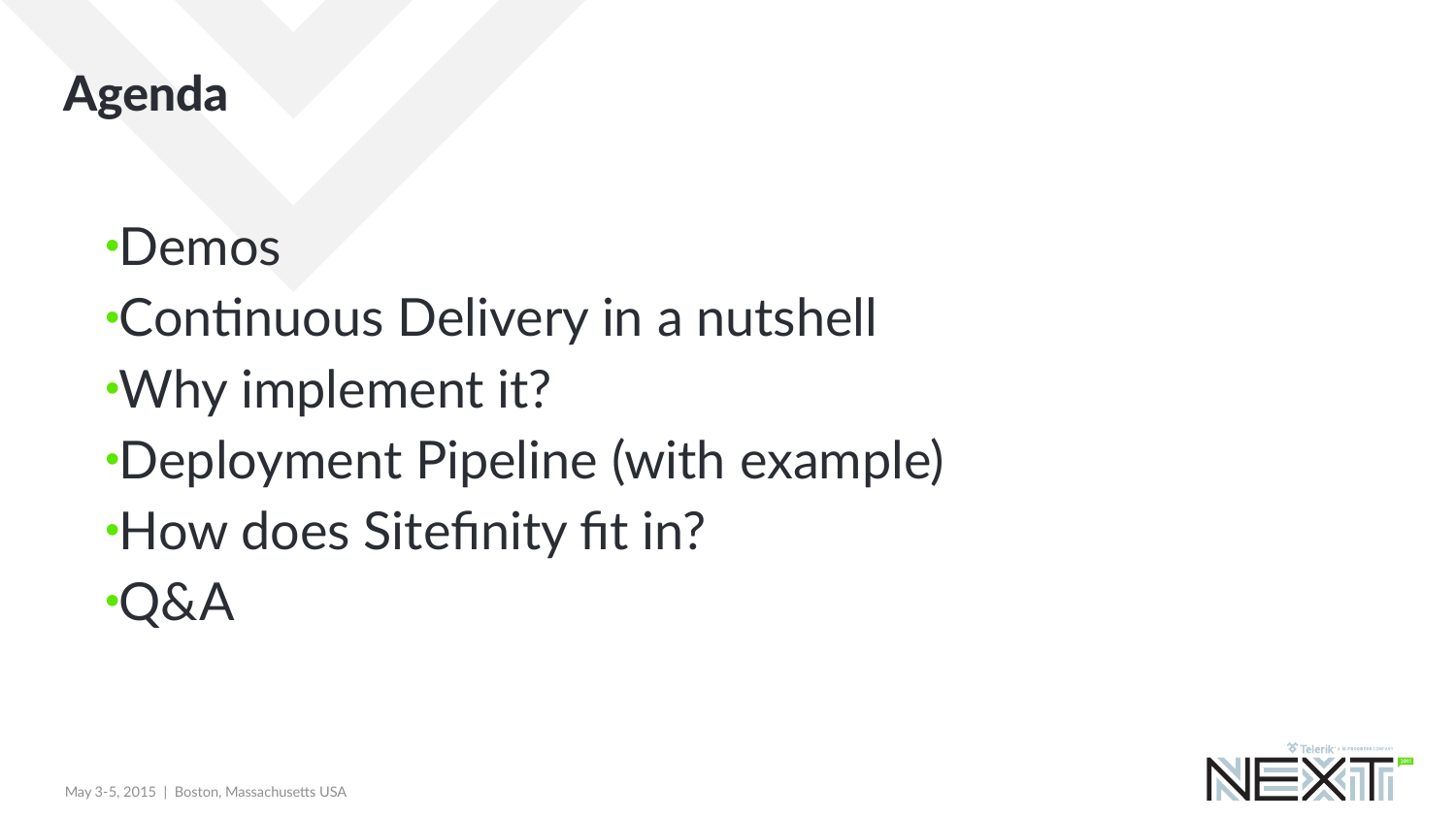

# Agenda
Demos
Continuous Delivery in a nutshell
Why implement it?
Deployment Pipeline (with example)
How does Sitefinity fit in?
Q&A